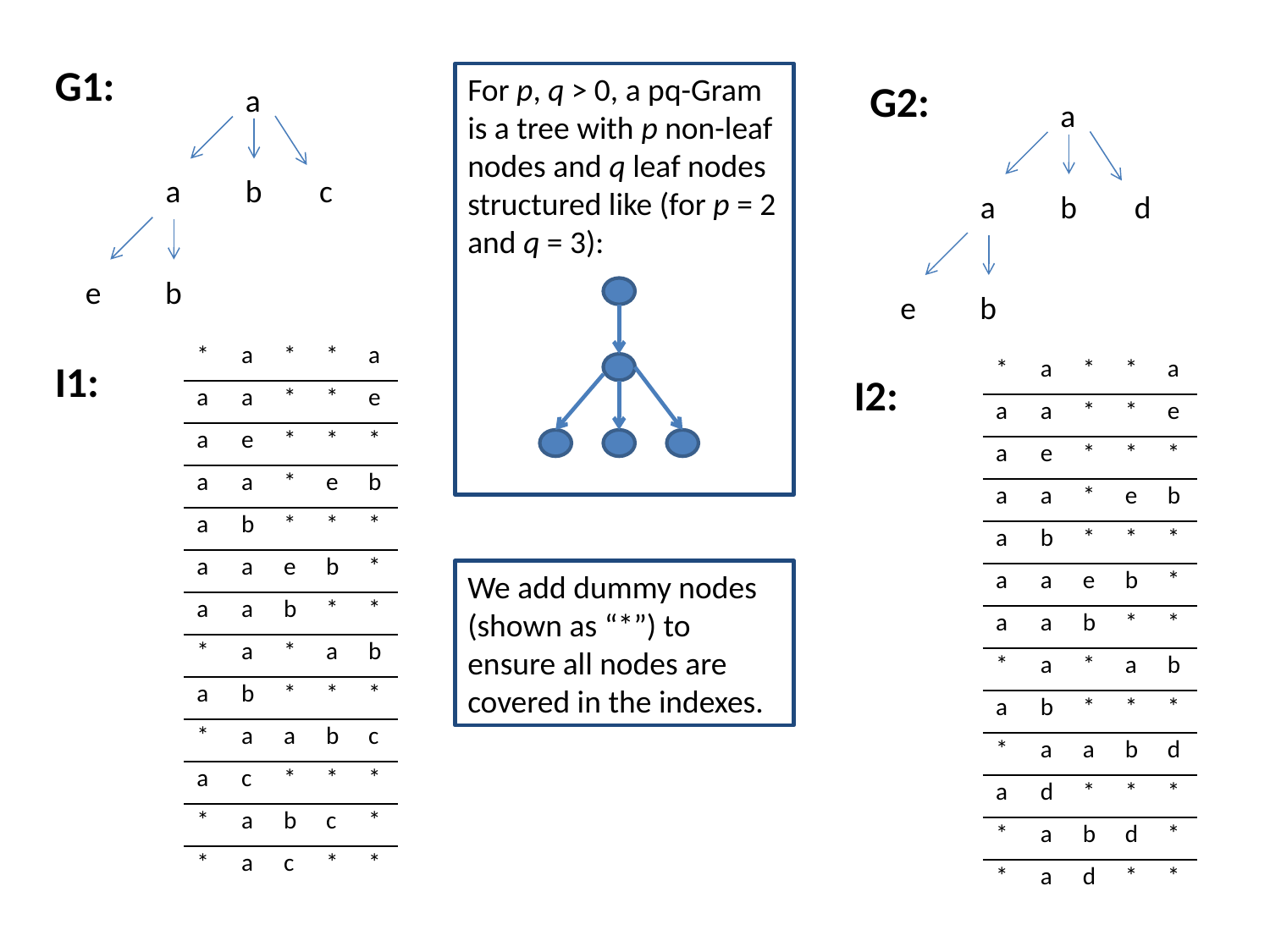

G1:
For p, q > 0, a pq-Gram is a tree with p non-leaf nodes and q leaf nodes structured like (for p = 2 and q = 3):

G2:
a
a
a
b
c
a
b
d
e
b

e
b
| \* | a | \* | \* | a |
| --- | --- | --- | --- | --- |
| a | a | \* | \* | e |
| a | e | \* | \* | \* |
| a | a | \* | e | b |
| a | b | \* | \* | \* |
| a | a | e | b | \* |
| a | a | b | \* | \* |
| \* | a | \* | a | b |
| a | b | \* | \* | \* |
| \* | a | a | b | c |
| a | c | \* | \* | \* |
| \* | a | b | c | \* |
| \* | a | c | \* | \* |
I1:
| \* | a | \* | \* | a |
| --- | --- | --- | --- | --- |
| a | a | \* | \* | e |
| a | e | \* | \* | \* |
| a | a | \* | e | b |
| a | b | \* | \* | \* |
| a | a | e | b | \* |
| a | a | b | \* | \* |
| \* | a | \* | a | b |
| a | b | \* | \* | \* |
| \* | a | a | b | d |
| a | d | \* | \* | \* |
| \* | a | b | d | \* |
| \* | a | d | \* | \* |

I2:

We add dummy nodes (shown as “*”) to ensure all nodes are covered in the indexes.